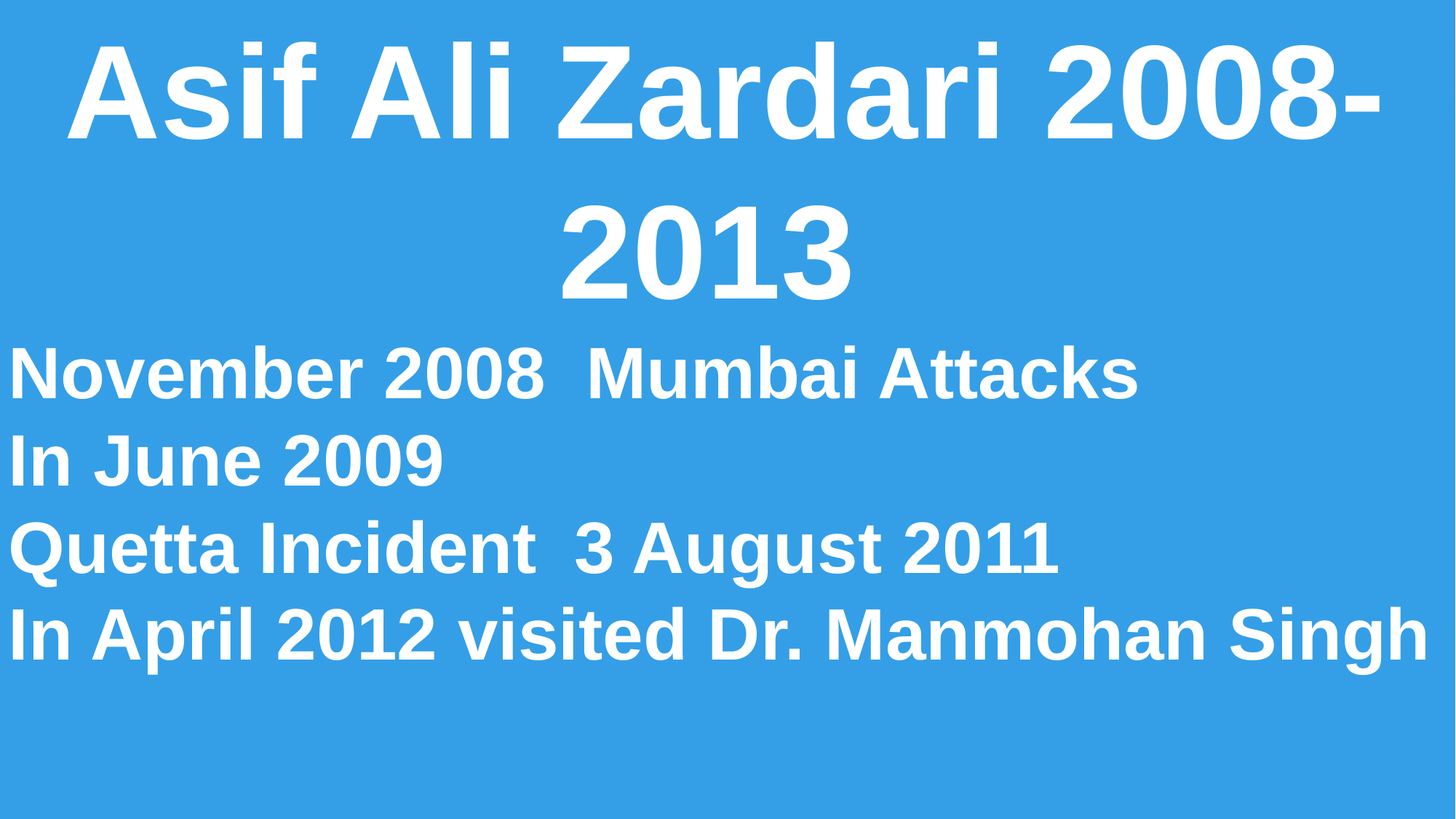

Asif Ali Zardari 2008-2013
November 2008  Mumbai Attacks
In June 2009
Quetta Incident	 3 August 2011
In April 2012 visited Dr. Manmohan Singh